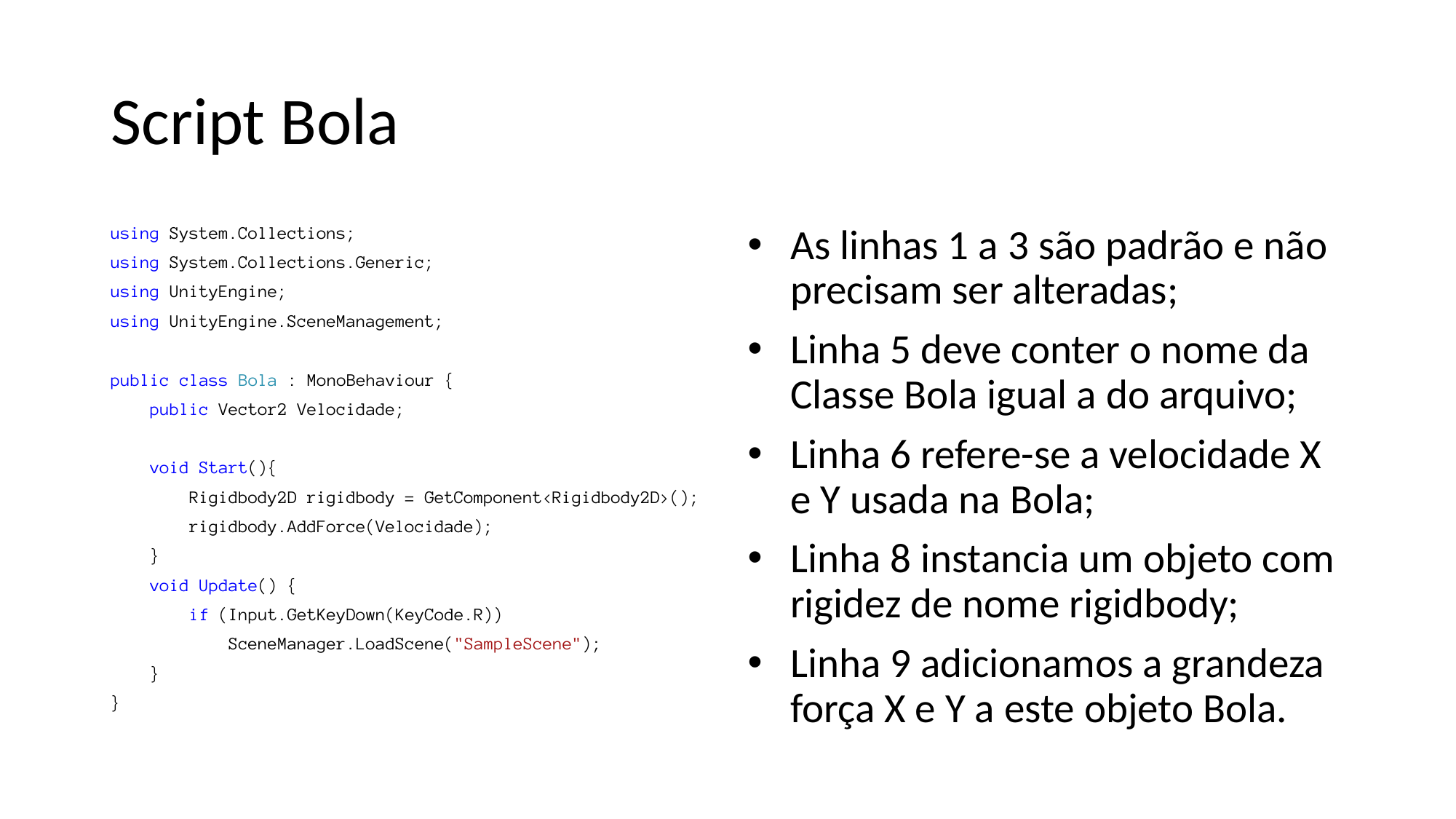

# Script Bola
using System.Collections;
using System.Collections.Generic;
using UnityEngine;
using UnityEngine.SceneManagement;

public class Bola : MonoBehaviour {
    public Vector2 Velocidade;

    void Start(){
        Rigidbody2D rigidbody = GetComponent<Rigidbody2D>();
        rigidbody.AddForce(Velocidade);
    }
    void Update() {
        if (Input.GetKeyDown(KeyCode.R))
            SceneManager.LoadScene("SampleScene");
    }
}
As linhas 1 a 3 são padrão e não precisam ser alteradas;
Linha 5 deve conter o nome da Classe Bola igual a do arquivo;
Linha 6 refere-se a velocidade X e Y usada na Bola;
Linha 8 instancia um objeto com rigidez de nome rigidbody;
Linha 9 adicionamos a grandeza força X e Y a este objeto Bola.